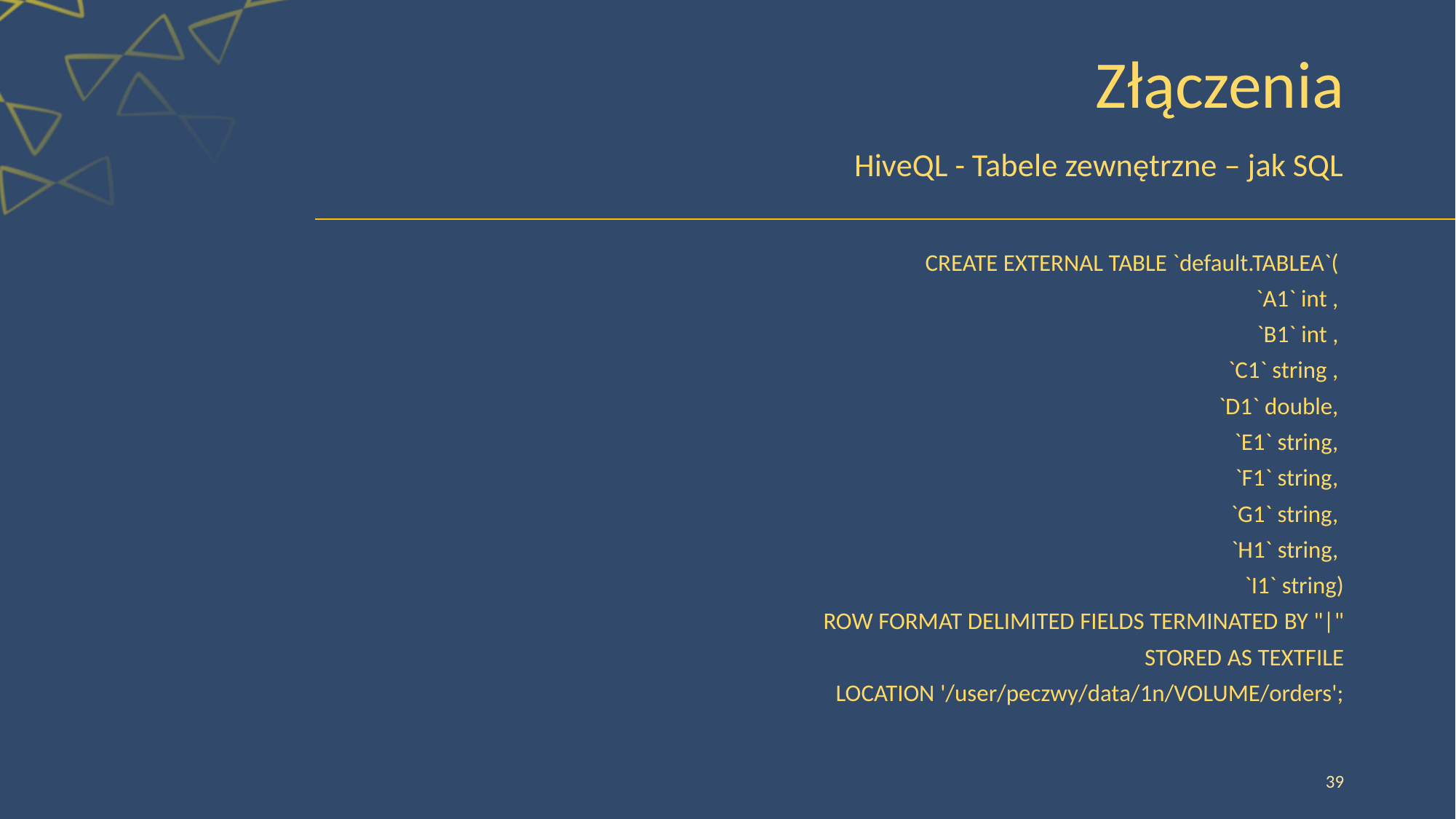

# Złączenia
HiveQL - Tabele zewnętrzne – jak SQL
CREATE EXTERNAL TABLE `default.TABLEA`(
	`A1` int ,
	`B1` int ,
	`C1` string ,
	`D1` double,
	`E1` string,
	`F1` string,
	`G1` string,
	`H1` string,
	`I1` string)
ROW FORMAT DELIMITED FIELDS TERMINATED BY "|"
STORED AS TEXTFILE
LOCATION '/user/peczwy/data/1n/VOLUME/orders';
39